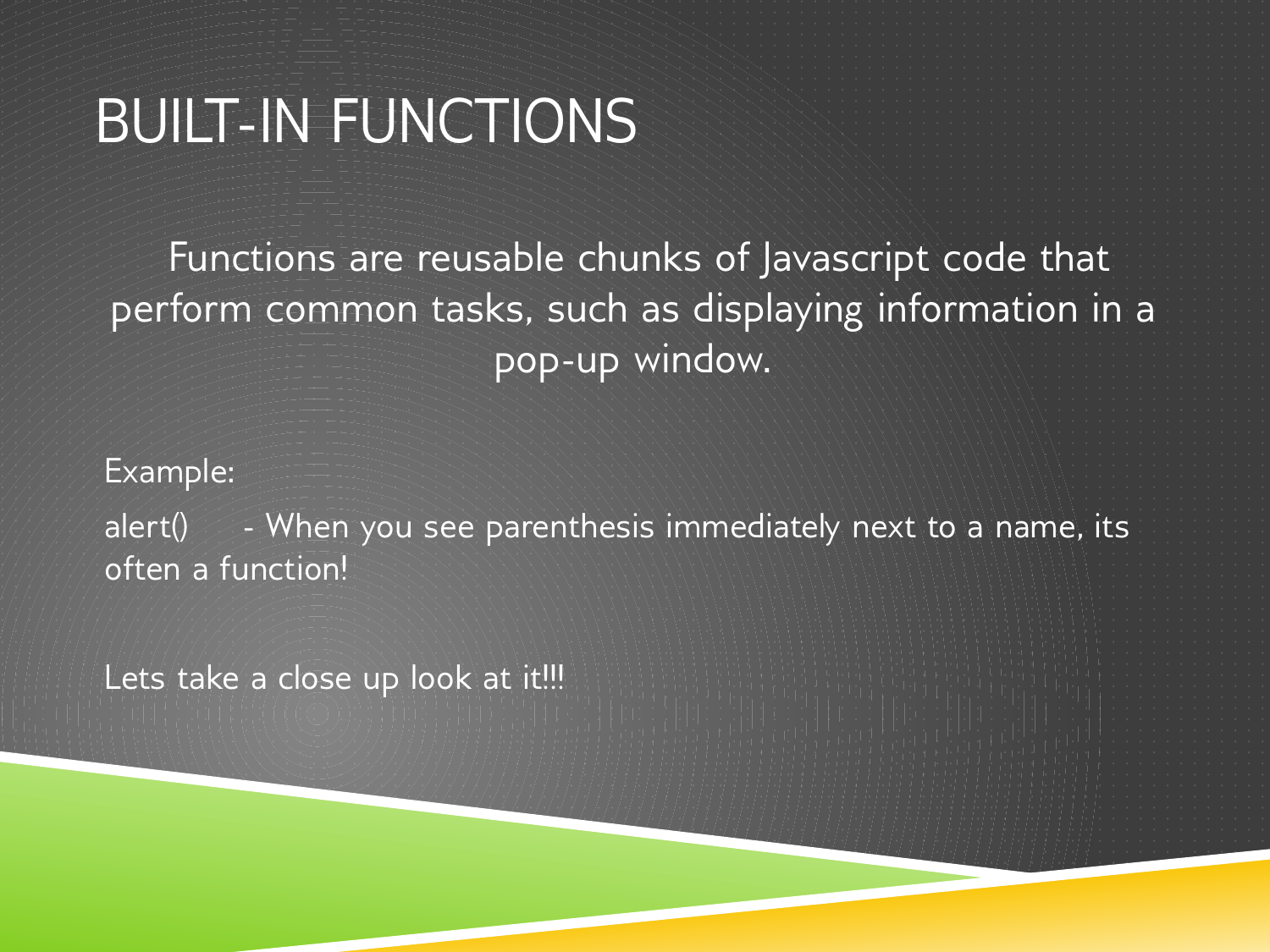

# Built-in Functions
Functions are reusable chunks of Javascript code that perform common tasks, such as displaying information in a
pop-up window.

Example:
alert()     - When you see parenthesis immediately next to a name, its often a function!

Lets take a close up look at it!!!